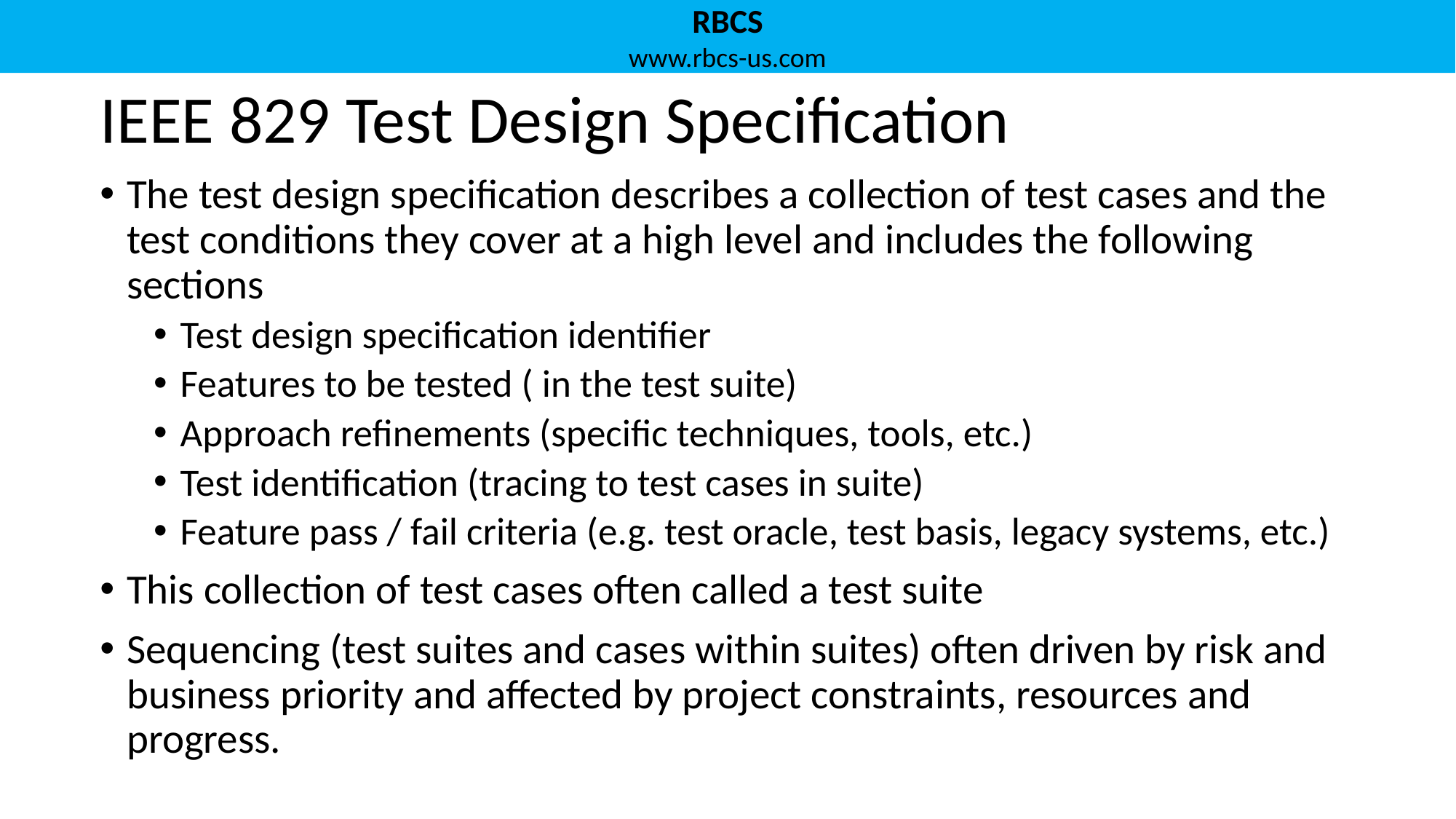

# IEEE 829 Test Design Specification
The test design specification describes a collection of test cases and the test conditions they cover at a high level and includes the following sections
Test design specification identifier
Features to be tested ( in the test suite)
Approach refinements (specific techniques, tools, etc.)
Test identification (tracing to test cases in suite)
Feature pass / fail criteria (e.g. test oracle, test basis, legacy systems, etc.)
This collection of test cases often called a test suite
Sequencing (test suites and cases within suites) often driven by risk and business priority and affected by project constraints, resources and progress.